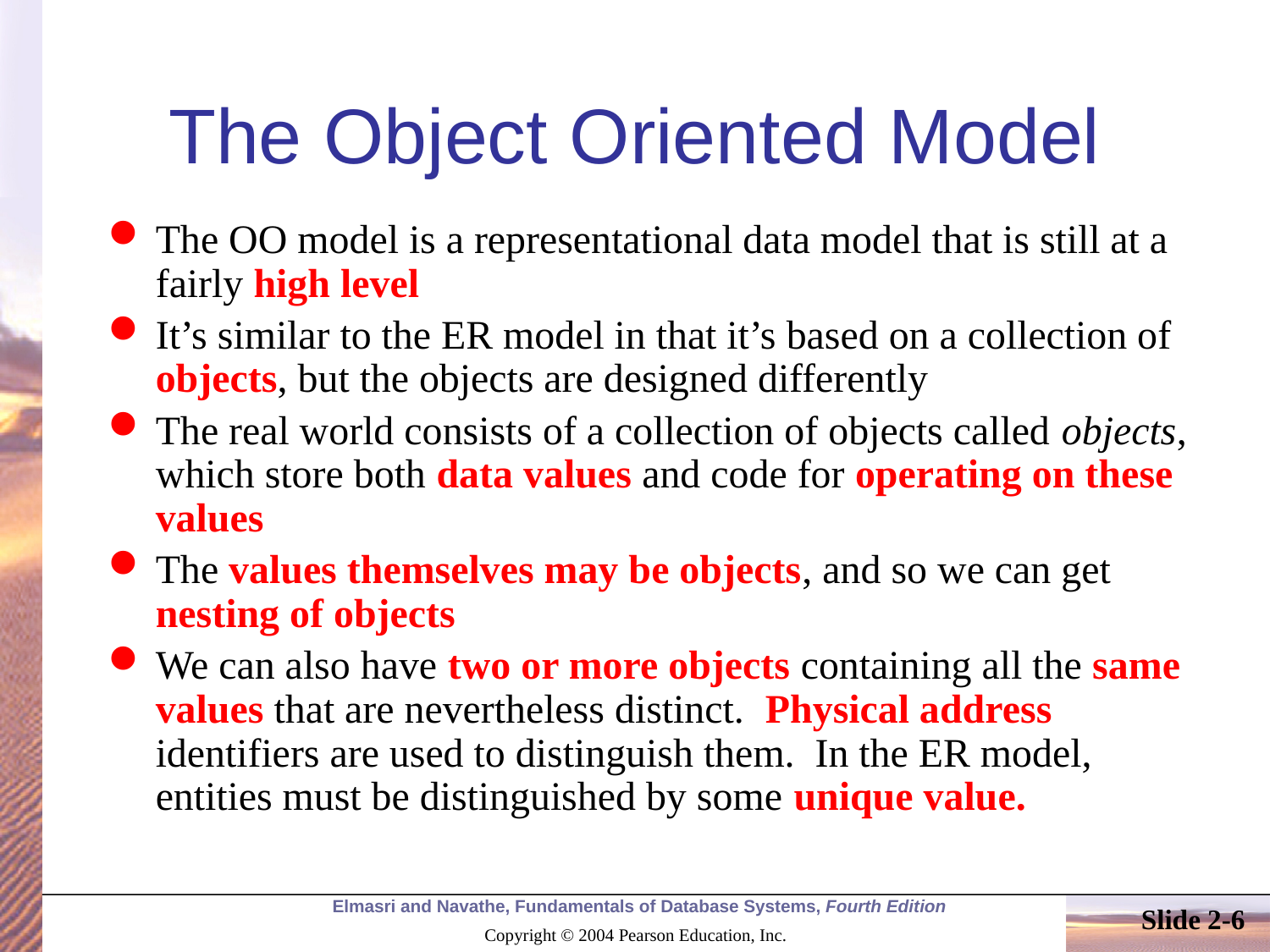

# The Object Oriented Model
The OO model is a representational data model that is still at a fairly high level
It’s similar to the ER model in that it’s based on a collection of objects, but the objects are designed differently
The real world consists of a collection of objects called objects, which store both data values and code for operating on these values
The values themselves may be objects, and so we can get nesting of objects
We can also have two or more objects containing all the same values that are nevertheless distinct.  Physical address identifiers are used to distinguish them.  In the ER model, entities must be distinguished by some unique value.
Slide 2-6